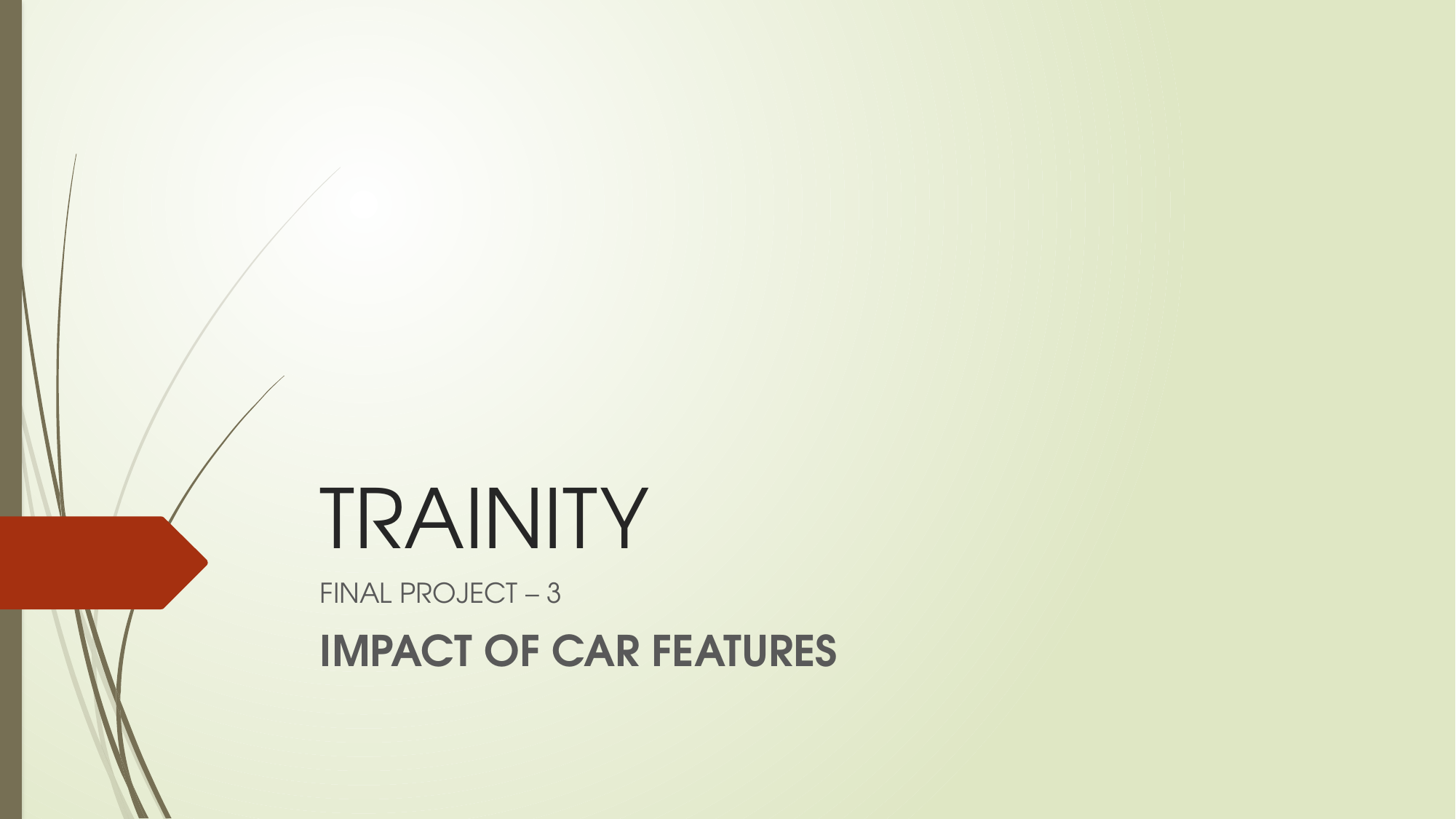

# TRAINITY
FINAL PROJECT – 3
IMPACT OF CAR FEATURES